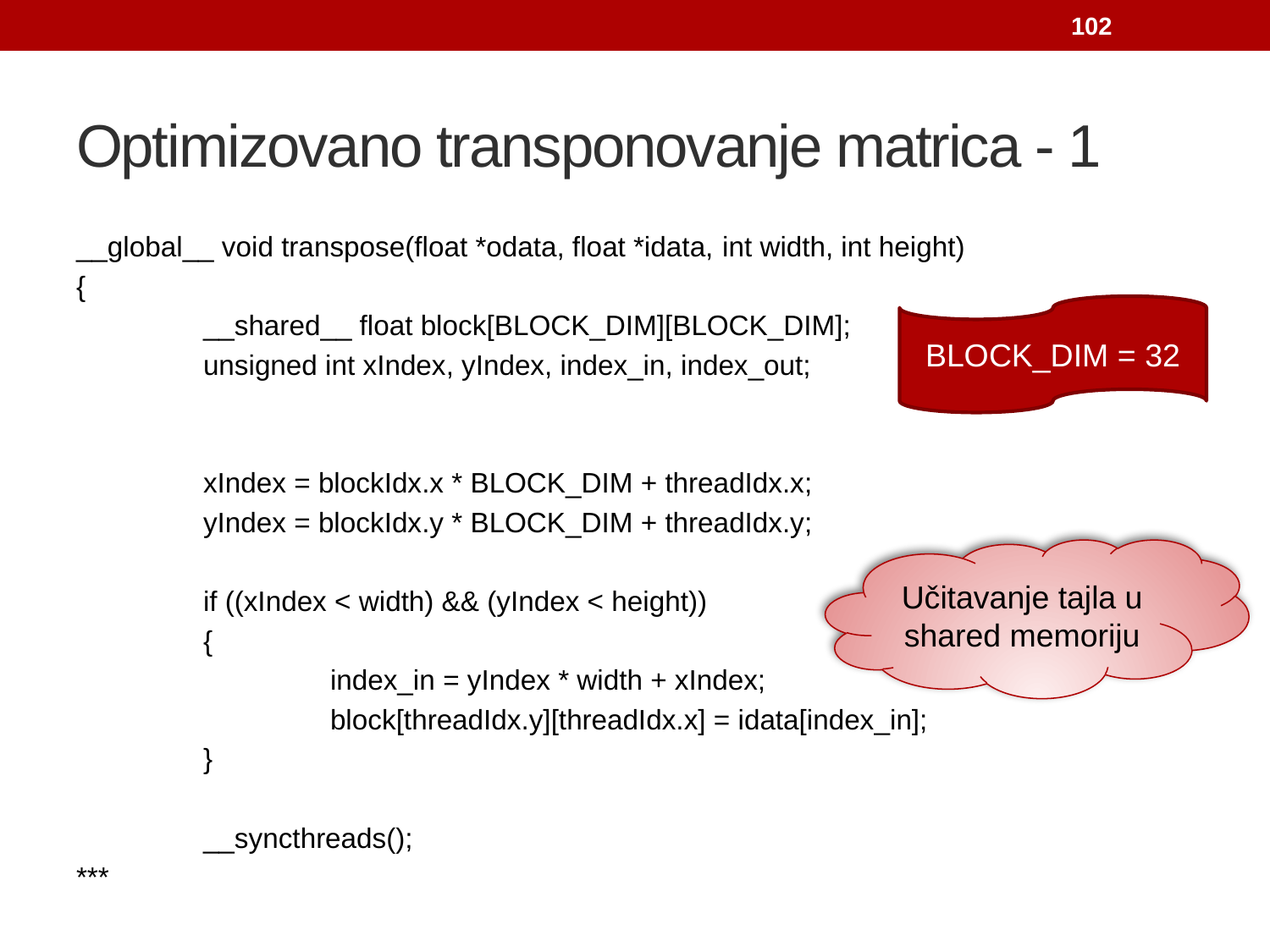

102
# Optimizovano transponovanje matrica - 1
__global__ void transpose(float *odata, float *idata, int width, int height)
{
 	__shared__ float block[BLOCK_DIM][BLOCK_DIM];
 	unsigned int xIndex, yIndex, index_in, index_out;

 	xIndex = blockIdx.x * BLOCK_DIM + threadIdx.x;
 	yIndex = blockIdx.y * BLOCK_DIM + threadIdx.y;

 	if ((xIndex < width) && (yIndex < height))
 	{
		index_in = yIndex * width + xIndex;
 		block[threadIdx.y][threadIdx.x] = idata[index_in];
 	}

 	__syncthreads();
***

BLOCK_DIM = 32
Učitavanje tajla u shared memoriju